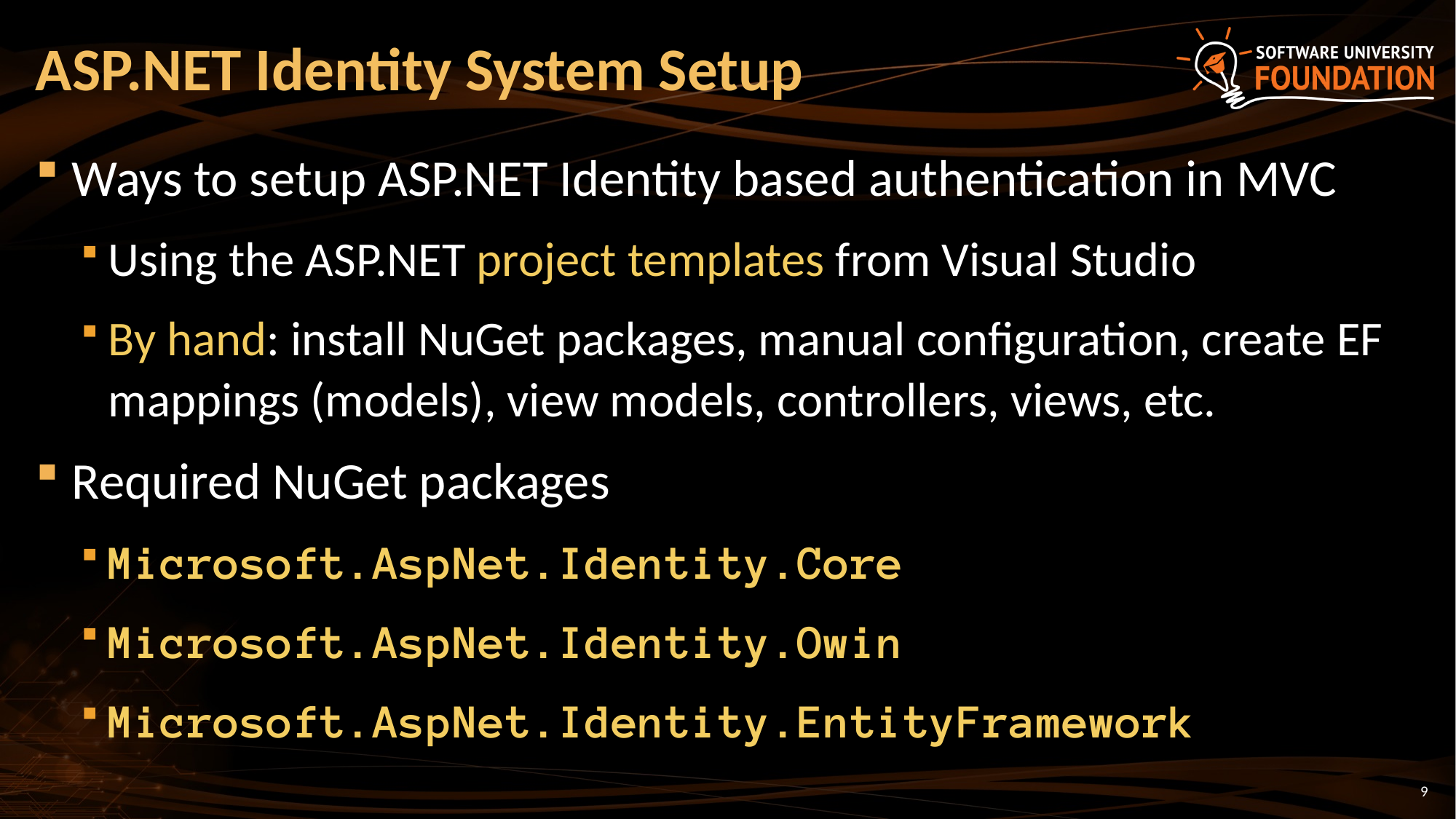

# ASP.NET Identity System Setup
Ways to setup ASP.NET Identity based authentication in MVC
Using the ASP.NET project templates from Visual Studio
By hand: install NuGet packages, manual configuration, create EF mappings (models), view models, controllers, views, etc.
Required NuGet packages
Microsoft.AspNet.Identity.Core
Microsoft.AspNet.Identity.Owin
Microsoft.AspNet.Identity.EntityFramework
9